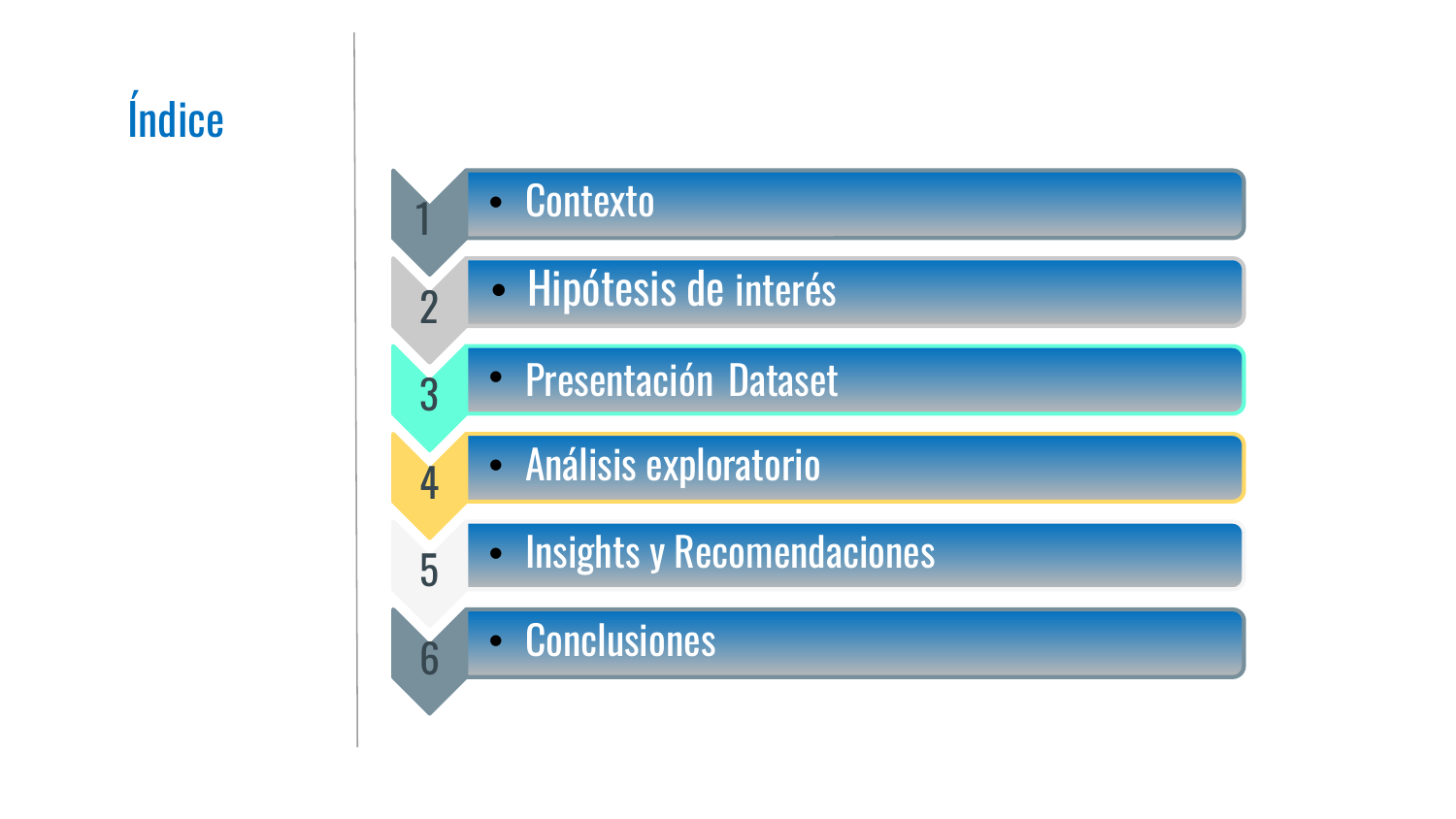

# Índice

1
Contexto
2
Hipótesis de interés
3
Presentación Dataset
4
Análisis exploratorio
5
Insights y Recomendaciones
6
Conclusiones